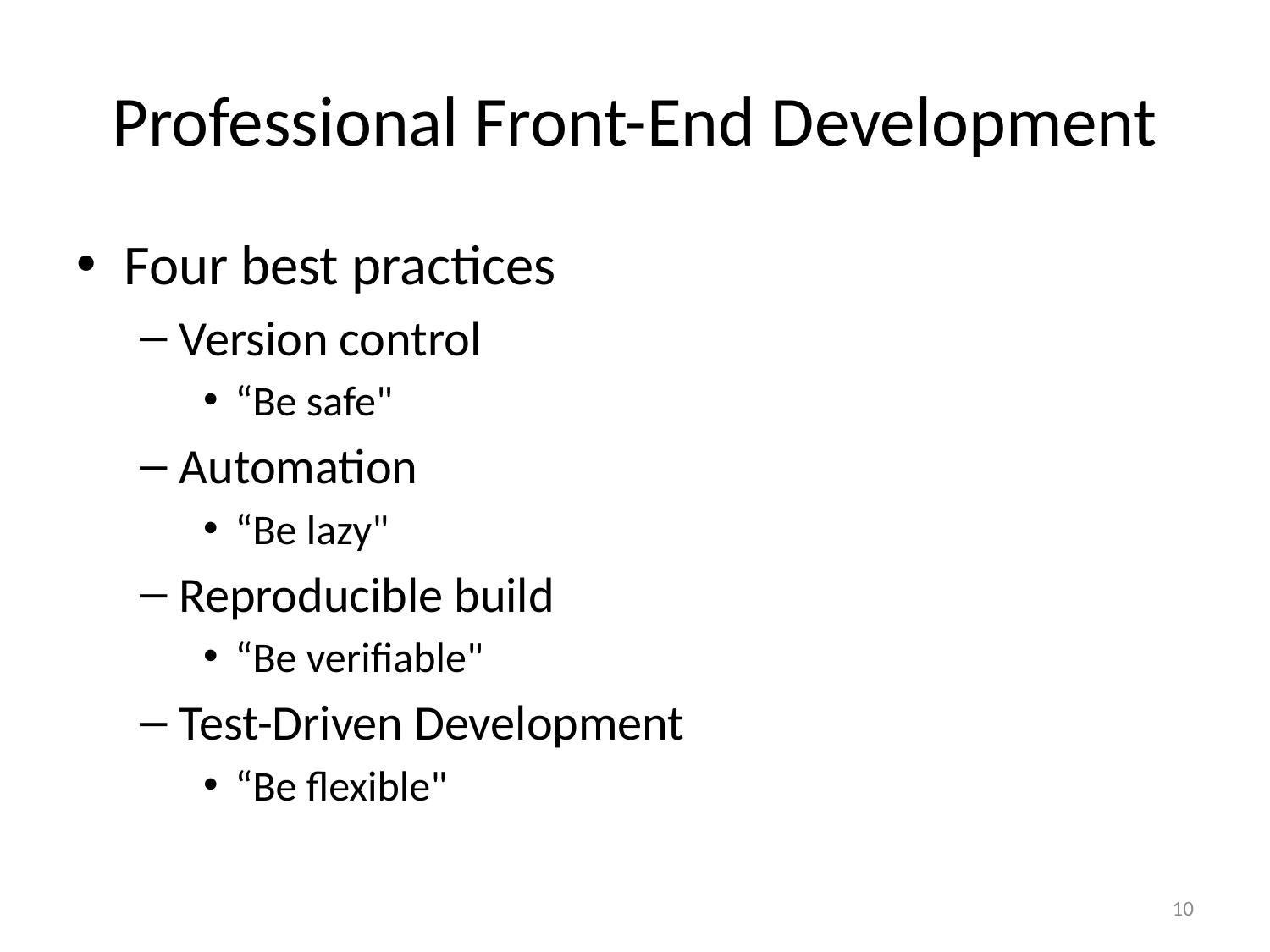

# Professional Front-End Development
Four best practices
Version control
“Be safe"
Automation
“Be lazy"
Reproducible build
“Be verifiable"
Test-Driven Development
“Be flexible"
10